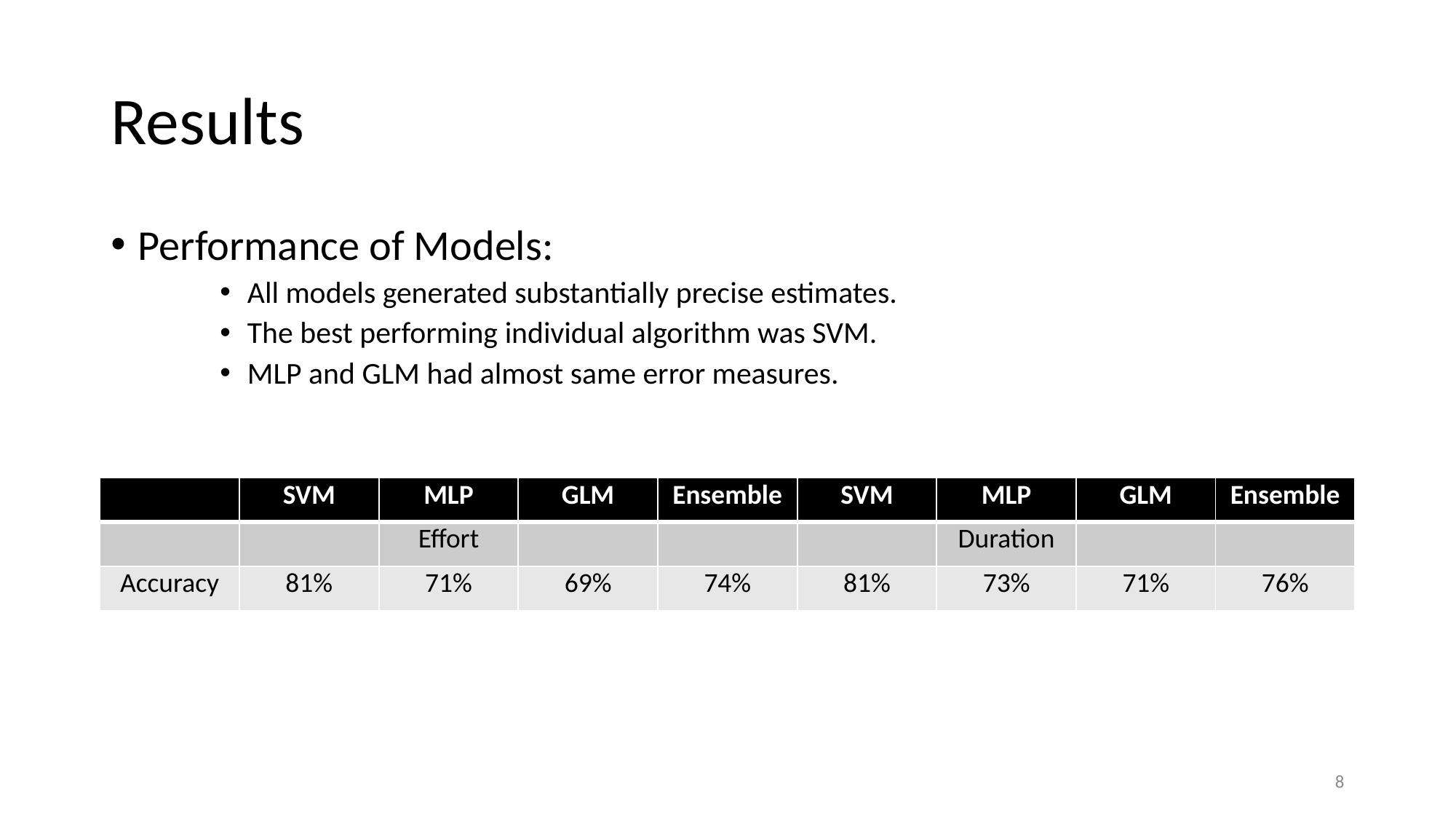

# Results
Performance of Models:
All models generated substantially precise estimates.
The best performing individual algorithm was SVM.
MLP and GLM had almost same error measures.

|  | SVM | MLP | GLM | Ensemble | SVM | MLP | GLM | Ensemble |
| --- | --- | --- | --- | --- | --- | --- | --- | --- |
|  |  | Effort |  |  |  | Duration |  |  |
| Accuracy | 81% | 71% | 69% | 74% | 81% | 73% | 71% | 76% |
8